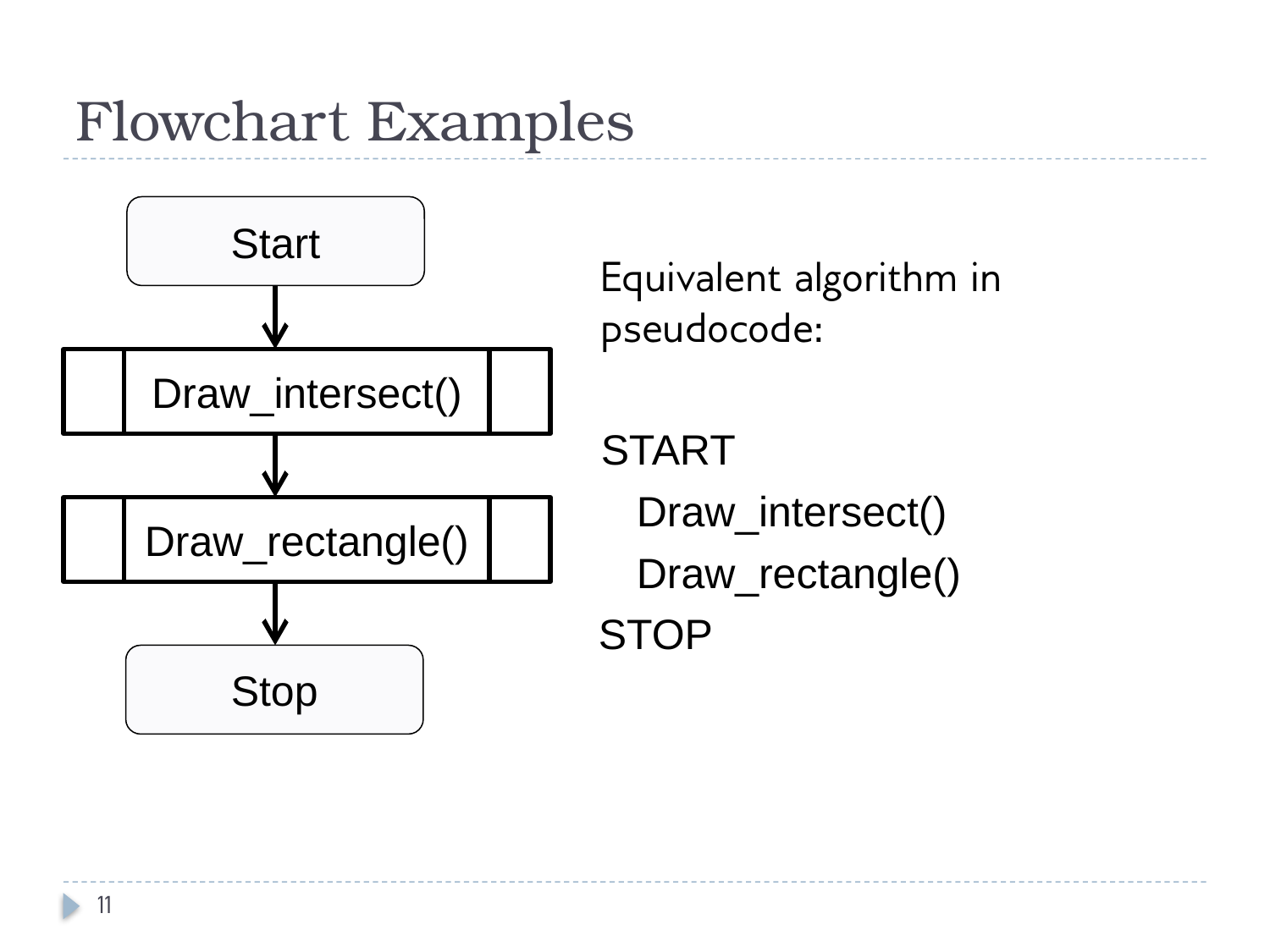

# Flowchart Examples
Start

Stop
	Equivalent algorithm in pseudocode:

	START
	   Draw_intersect()
	   Draw_rectangle()
   STOP

Draw_intersect()
Draw_rectangle()
11